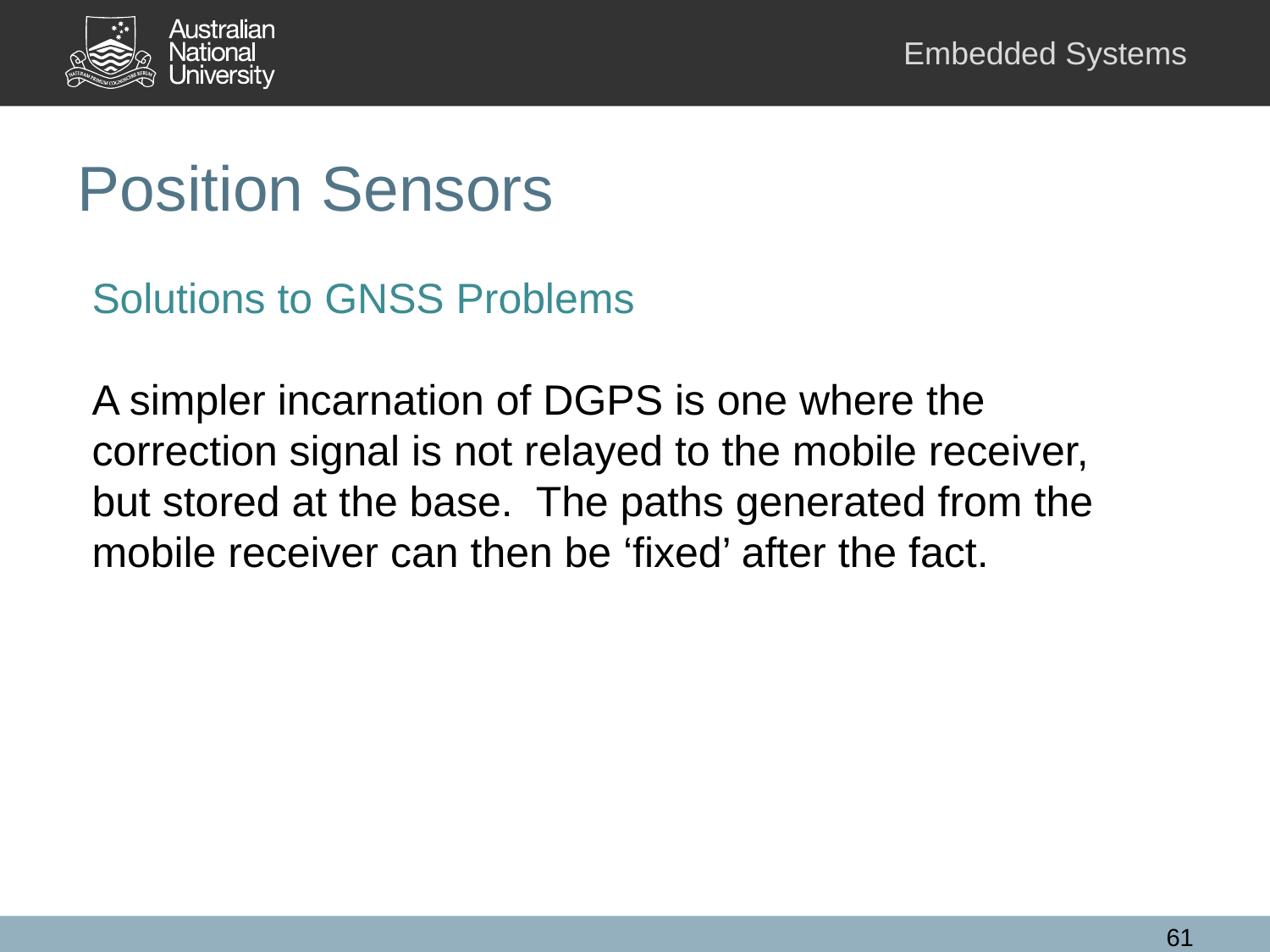

# Position Sensors
Solutions to GNSS Problems

A simpler incarnation of DGPS is one where the correction signal is not relayed to the mobile receiver, but stored at the base.  The paths generated from the mobile receiver can then be ‘fixed’ after the fact.
61